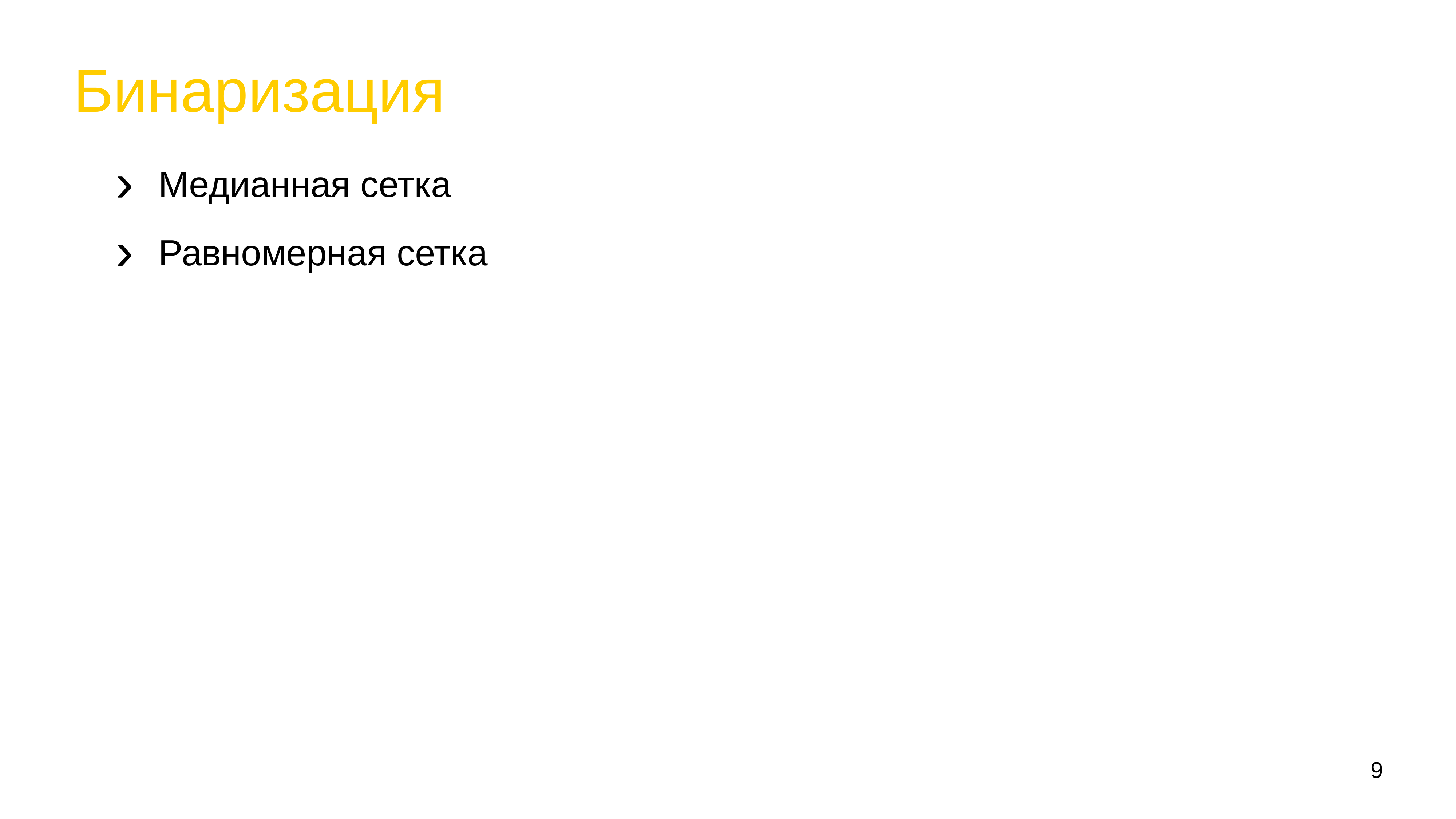

Медианная сетка
Равномерная сетка

# Бинаризация

9